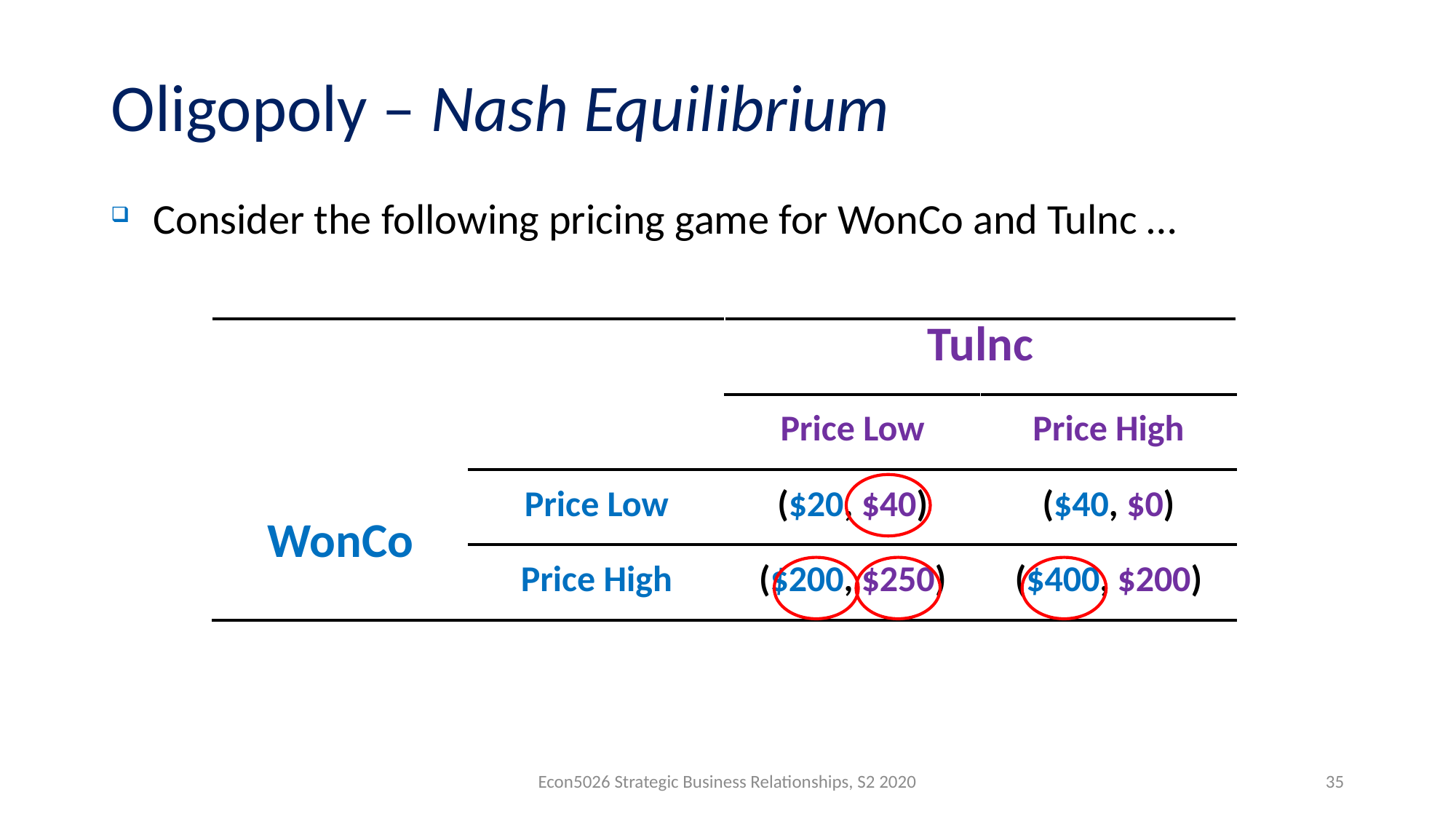

# Oligopoly – Nash Equilibrium
Consider the following pricing game for WonCo and Tulnc …

|  |  | Tulnc |  |
| --- | --- | --- | --- |
|  |  | Price Low | Price High |
| WonCo | Price Low | ($20, $40) | ($40, $0) |
|  | Price High | ($200, $250) | ($400, $200) |

Econ5026 Strategic Business Relationships, S2 2020
35